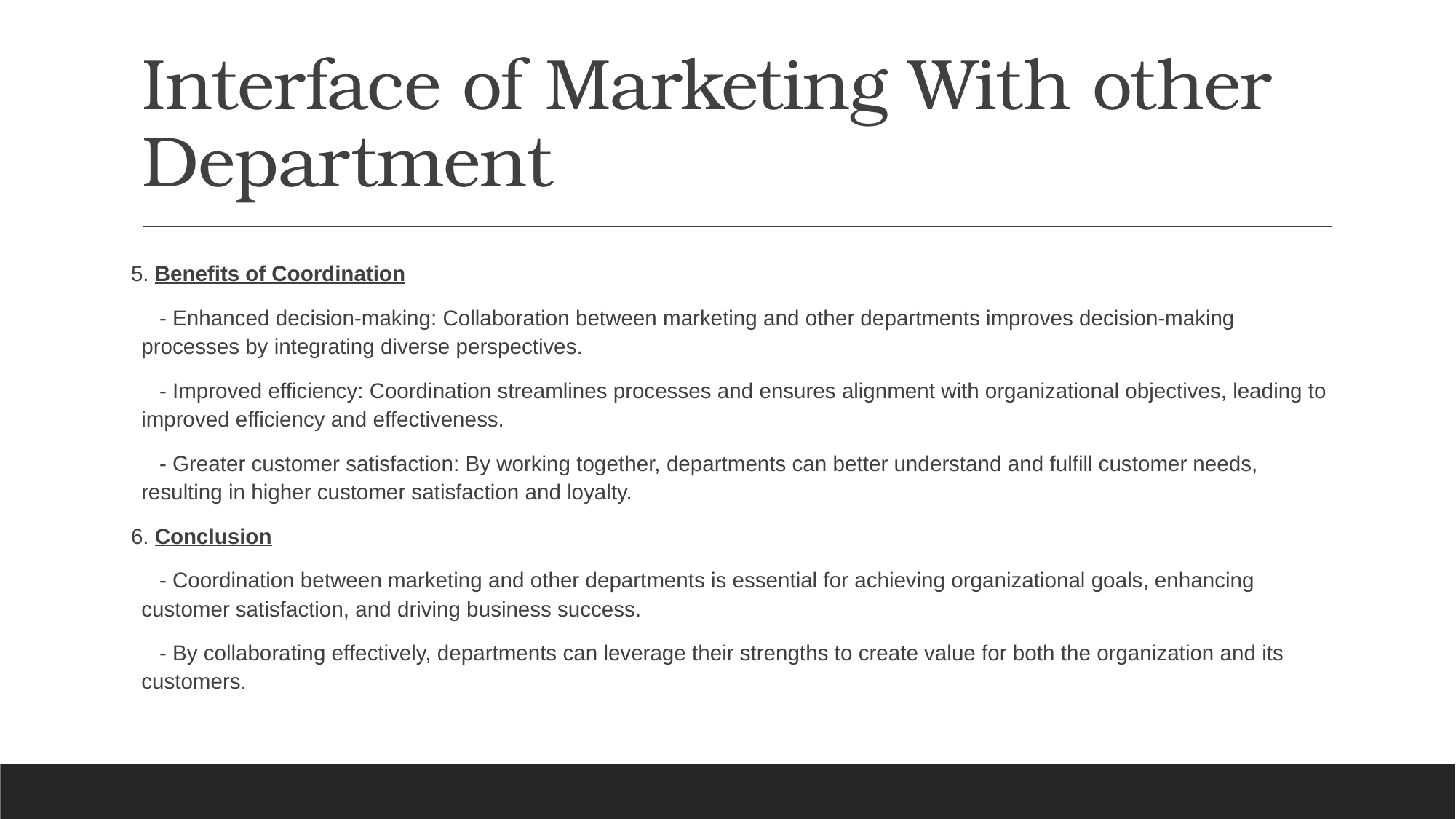

# Interface of Marketing With other Department
5. Benefits of Coordination
   - Enhanced decision-making: Collaboration between marketing and other departments improves decision-making processes by integrating diverse perspectives.
   - Improved efficiency: Coordination streamlines processes and ensures alignment with organizational objectives, leading to improved efficiency and effectiveness.
   - Greater customer satisfaction: By working together, departments can better understand and fulfill customer needs, resulting in higher customer satisfaction and loyalty.
6. Conclusion
   - Coordination between marketing and other departments is essential for achieving organizational goals, enhancing customer satisfaction, and driving business success.
   - By collaborating effectively, departments can leverage their strengths to create value for both the organization and its customers.